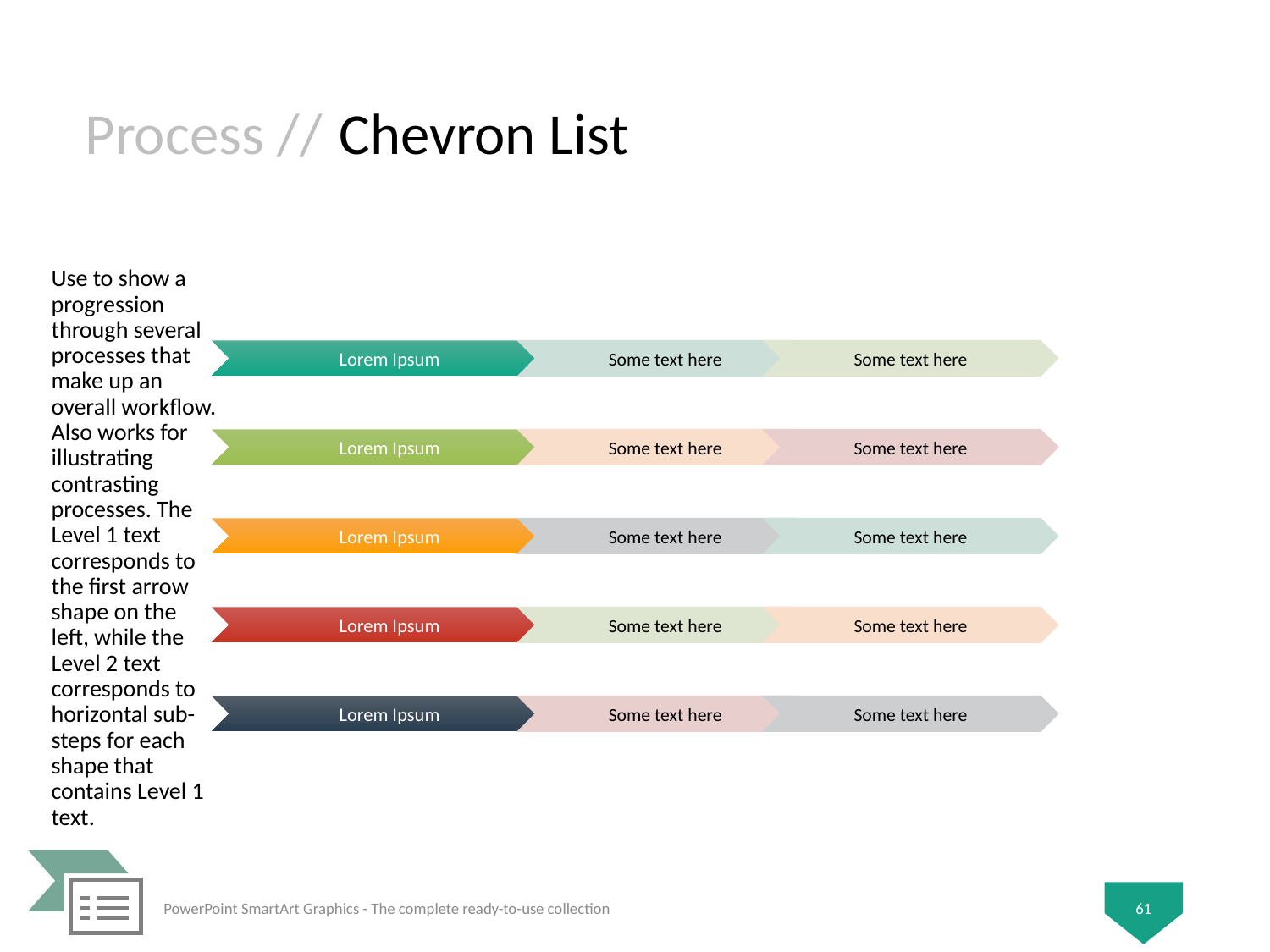

# Chevron List
Use to show a progression through several processes that make up an overall workflow. Also works for illustrating contrasting processes. The Level 1 text corresponds to the first arrow shape on the left, while the Level 2 text corresponds to horizontal sub-steps for each shape that contains Level 1 text.
Lorem Ipsum
Lorem Ipsum
Lorem Ipsum
Some text here
Some text here
Some text here
Some text here
Some text here
Some text here
Lorem Ipsum
Some text here
Some text here
Lorem Ipsum
Some text here
Some text here
61
PowerPoint SmartArt Graphics - The complete ready-to-use collection